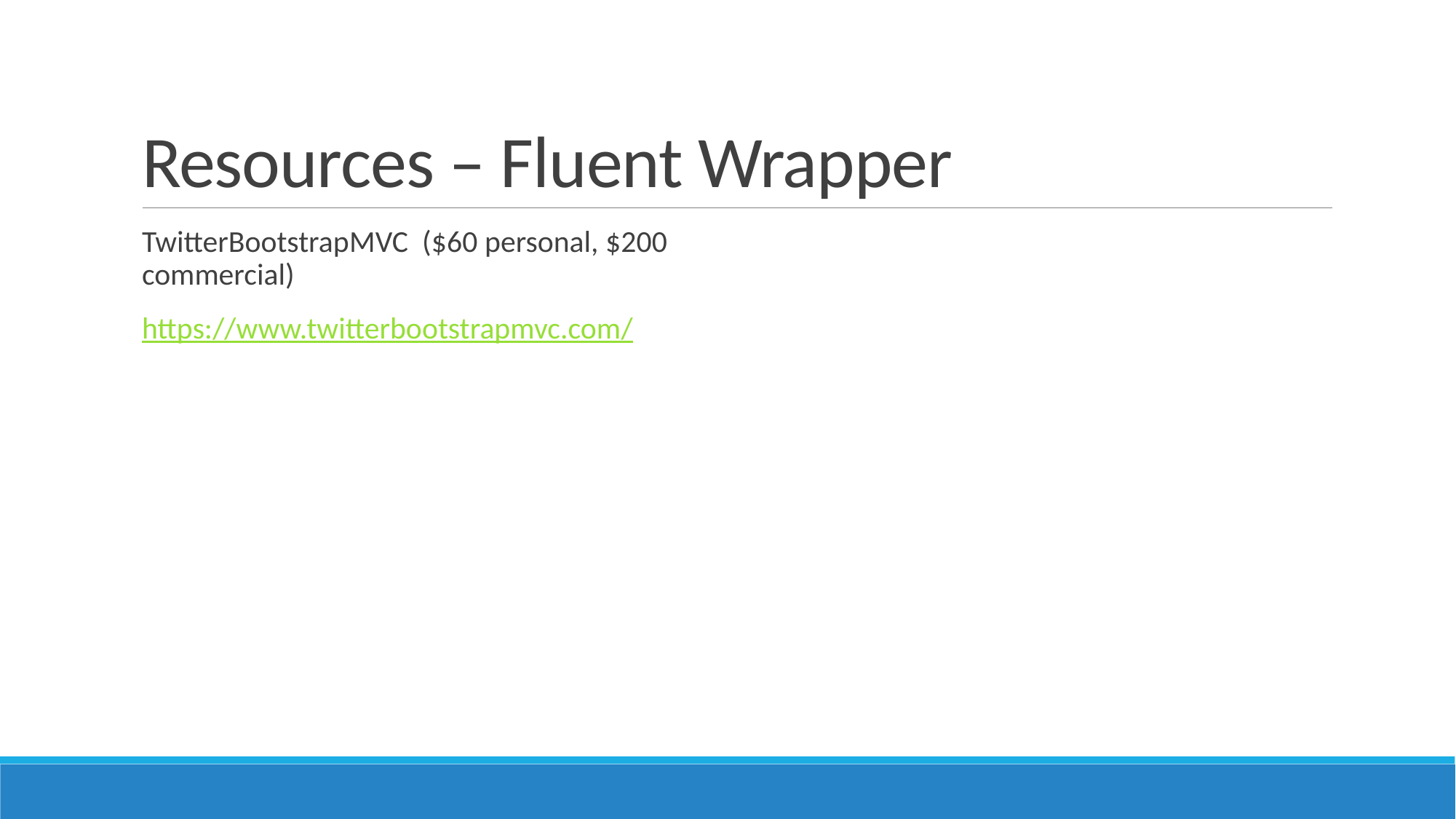

# Resources – Fluent Wrapper
TwitterBootstrapMVC  ($60 personal, $200 commercial)
https://www.twitterbootstrapmvc.com/